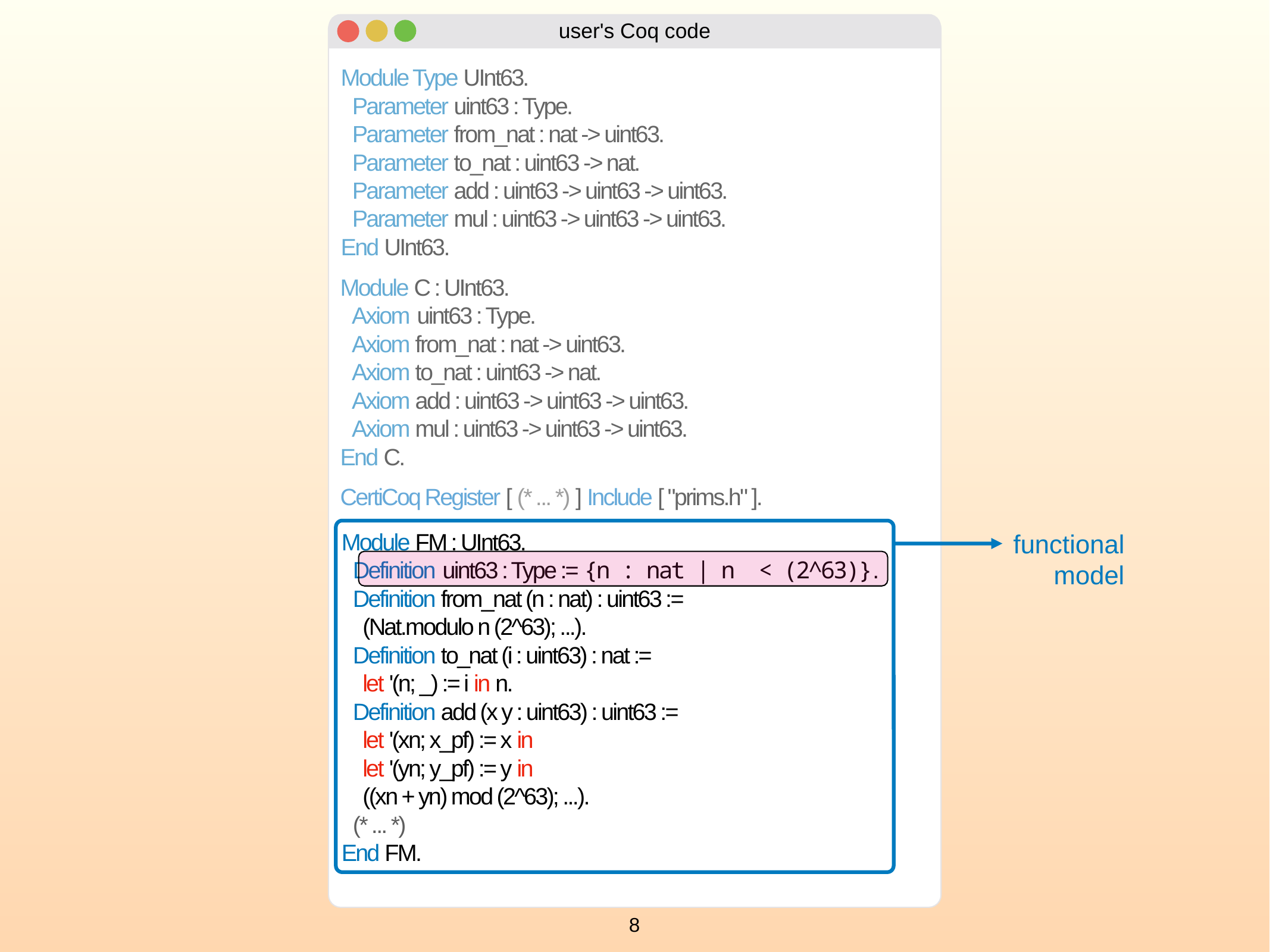

user's Coq code

Module Type UInt63.
  Parameter uint63 : Type.
  Parameter from_nat : nat -> uint63.
  Parameter to_nat : uint63 -> nat.
  Parameter add : uint63 -> uint63 -> uint63.
  Parameter mul : uint63 -> uint63 -> uint63.
End UInt63.
Module C : UInt63.
  Axiom uint63 : Type.
  Axiom from_nat : nat -> uint63.
  Axiom to_nat : uint63 -> nat.
  Axiom add : uint63 -> uint63 -> uint63.
  Axiom mul : uint63 -> uint63 -> uint63.
End C.
CertiCoq Register [ (* ... *) ] Include [ "prims.h" ].

functional
model

Module FM : UInt63.
  Definition uint63 : Type := {n : nat | n  < (2^63)}.
  Definition from_nat (n : nat) : uint63 :=
    (Nat.modulo n (2^63); ...).
  Definition to_nat (i : uint63) : nat :=
    let '(n; _) := i in n.
  Definition add (x y : uint63) : uint63 :=
    let '(xn; x_pf) := x in
    let '(yn; y_pf) := y in
    ((xn + yn) mod (2^63); ...).
  (* ... *)
End FM.

8